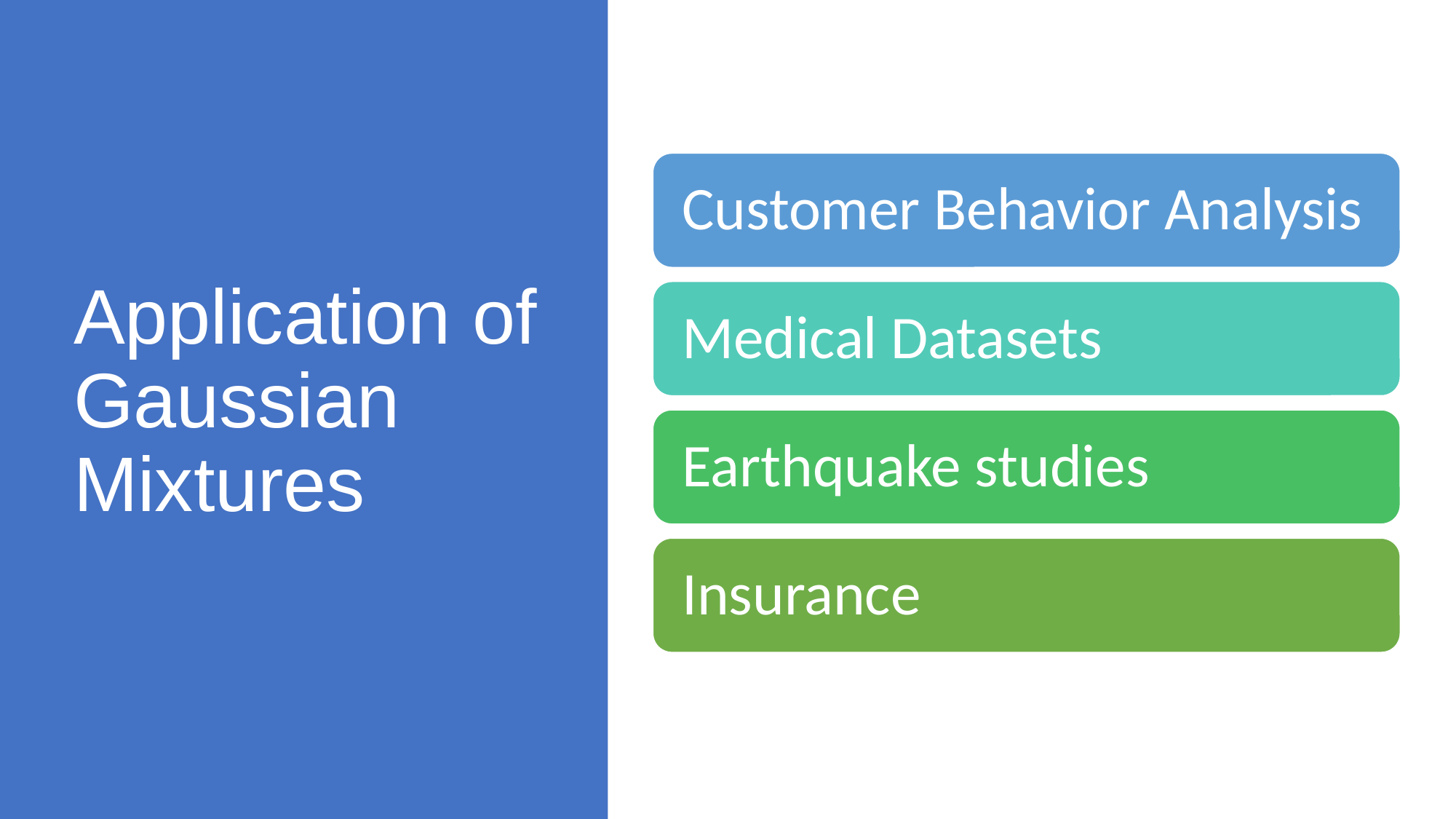

# Application of Gaussian Mixtures
Customer Behavior Analysis
Medical Datasets
Earthquake studies
Insurance